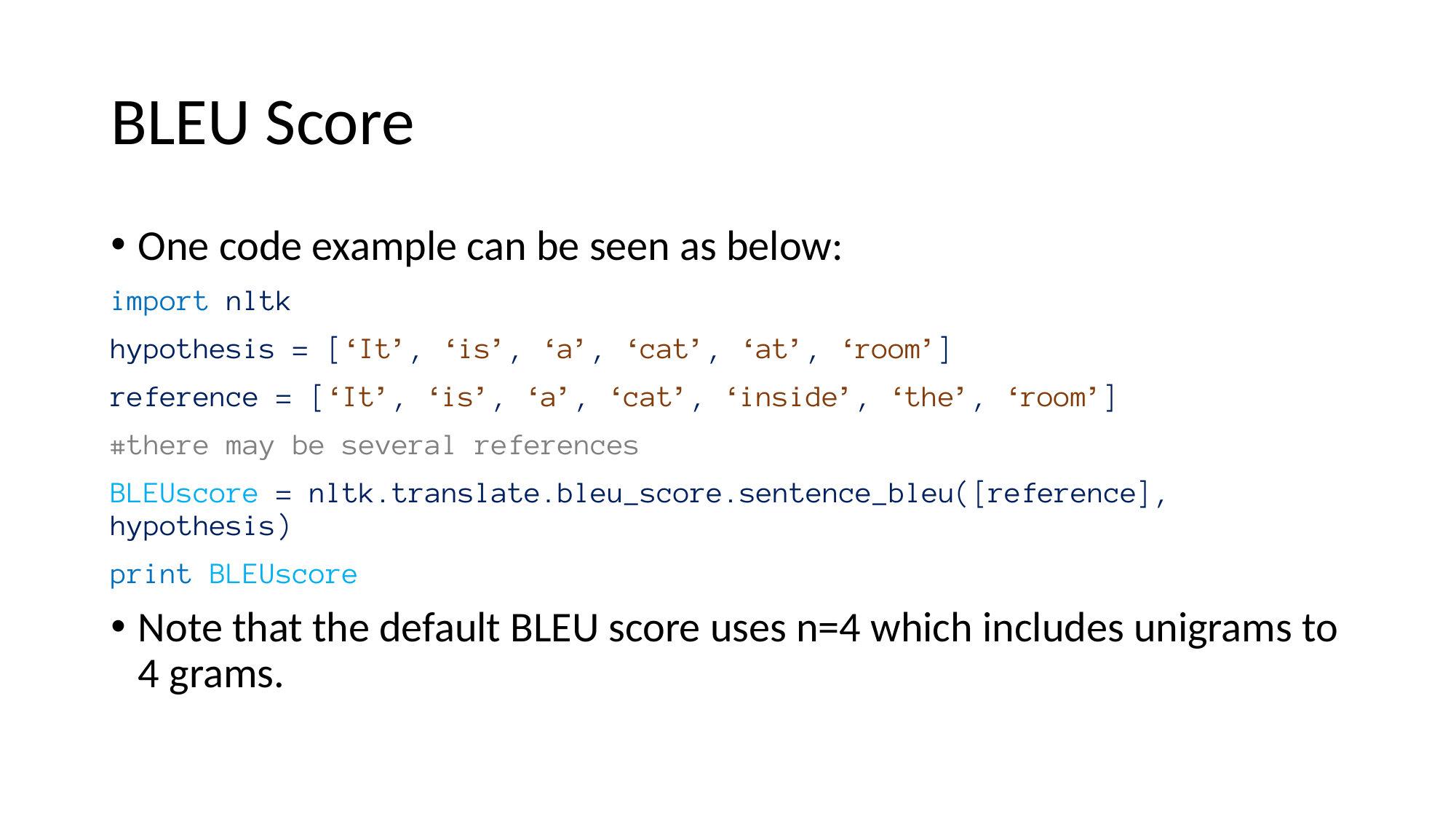

# BLEU Score
One code example can be seen as below:
import nltk
hypothesis = [‘It’, ‘is’, ‘a’, ‘cat’, ‘at’, ‘room’]
reference = [‘It’, ‘is’, ‘a’, ‘cat’, ‘inside’, ‘the’, ‘room’]
#there may be several references
BLEUscore = nltk.translate.bleu_score.sentence_bleu([reference], hypothesis)
print BLEUscore
Note that the default BLEU score uses n=4 which includes unigrams to 4 grams.